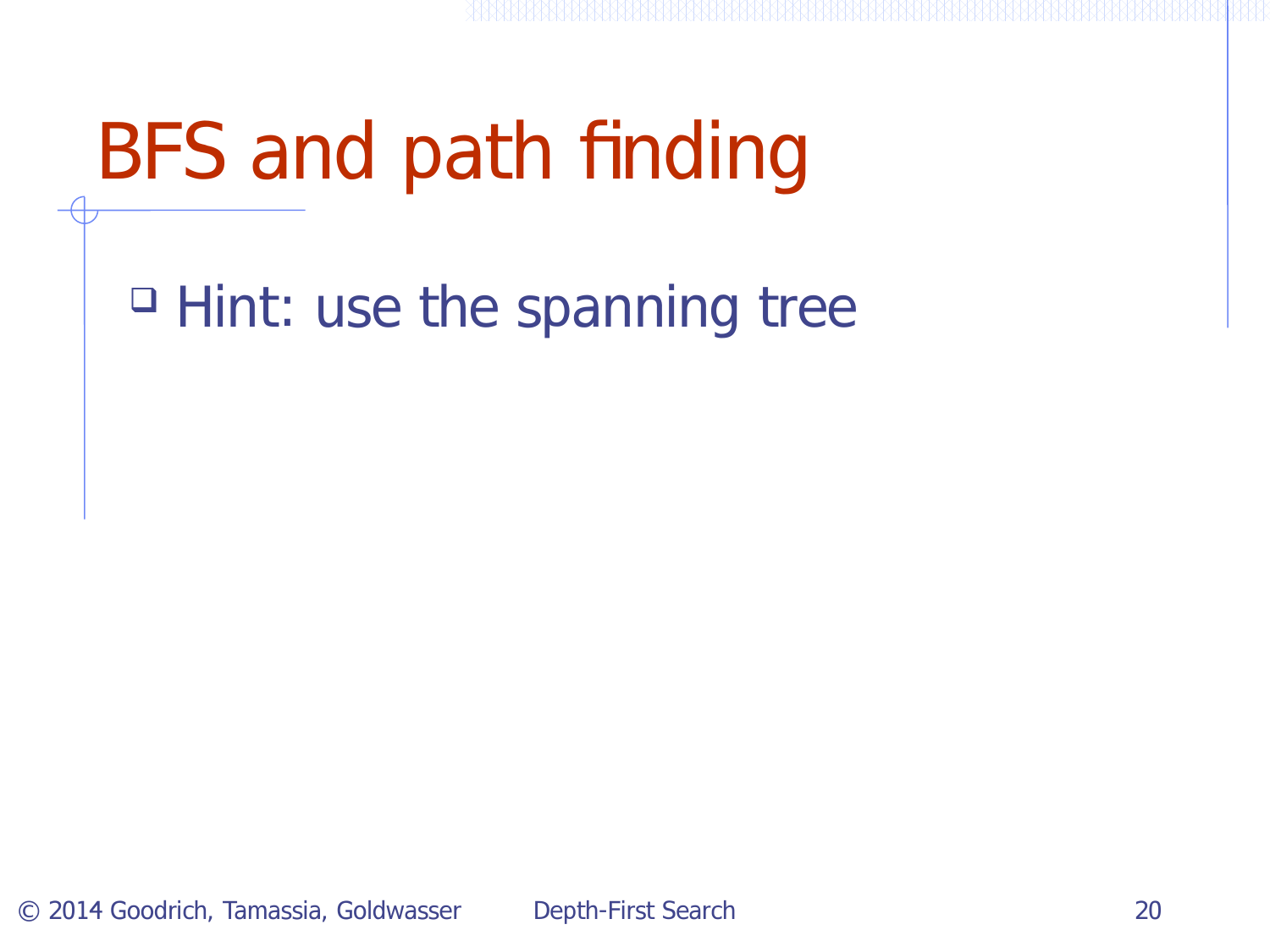

# BFS and path finding
Hint: use the spanning tree
Depth-First Search
20